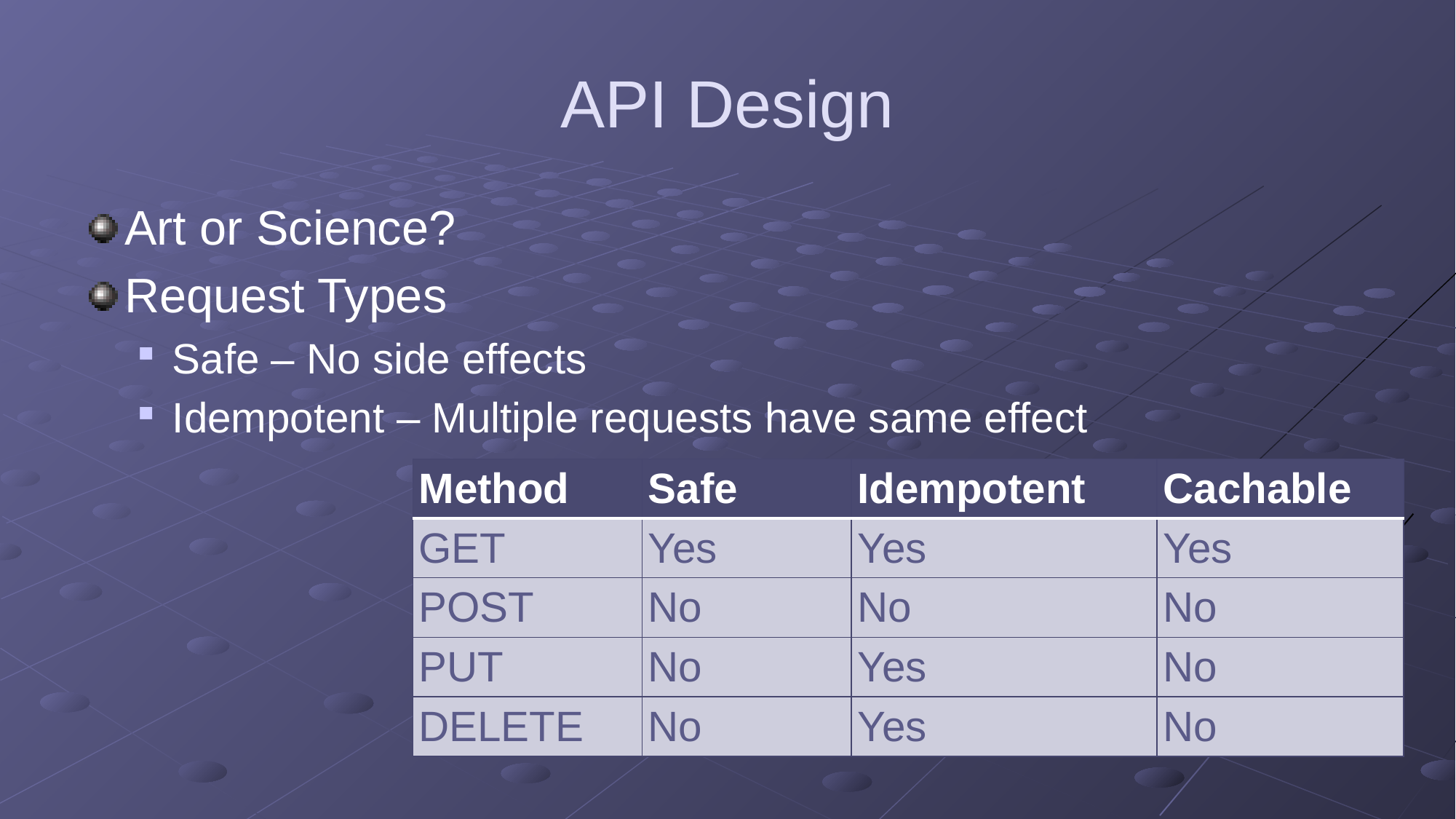

# API Design
Art or Science?
Request Types
Safe – No side effects
Idempotent – Multiple requests have same effect

| Method | Safe | Idempotent | Cachable |
| --- | --- | --- | --- |
| GET | Yes | Yes | Yes |
| POST | No | No | No |
| PUT | No | Yes | No |
| DELETE | No | Yes | No |